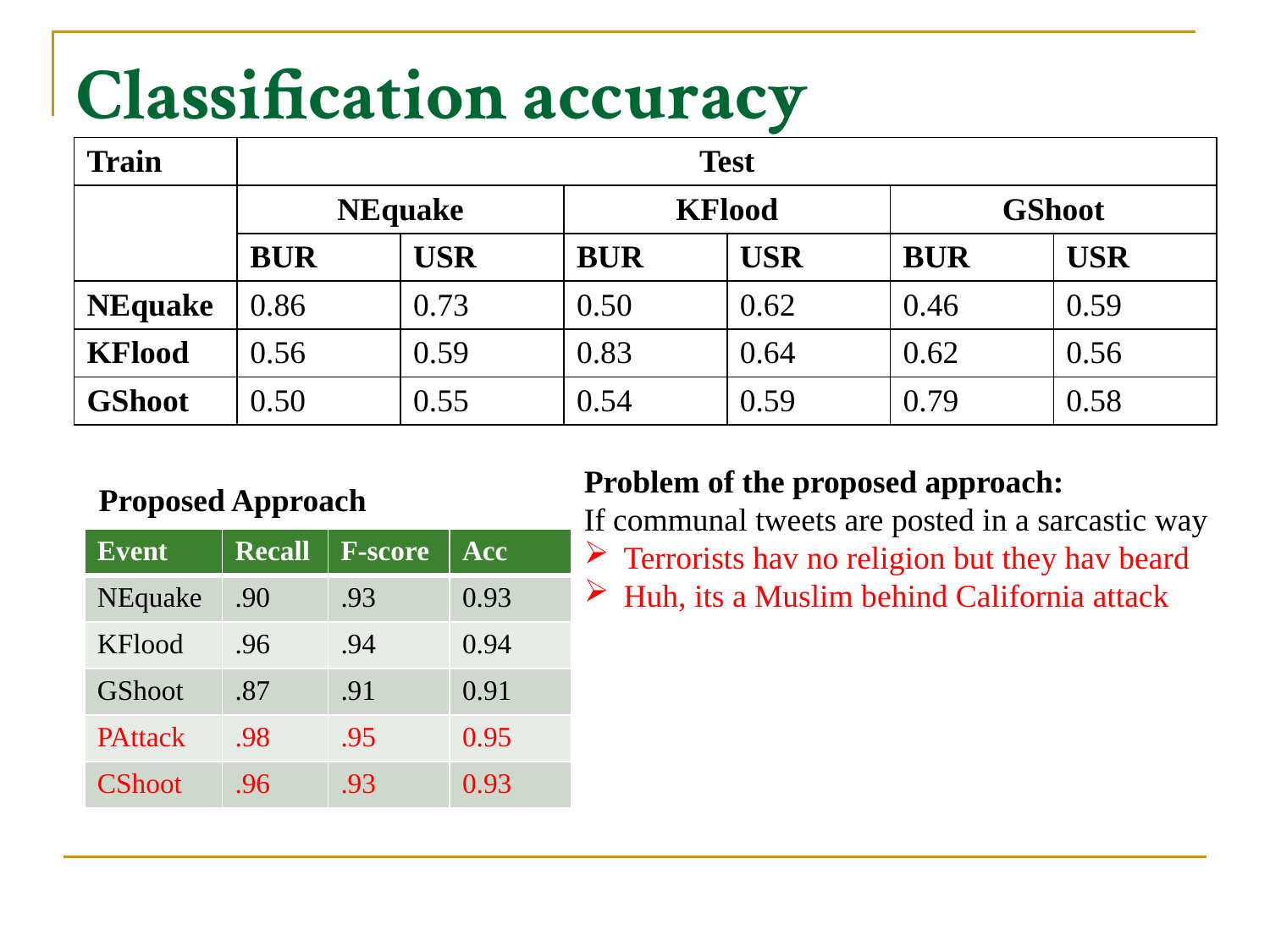

# Classification accuracy
| Train | Test |  |  |  |  |  |
| --- | --- | --- | --- | --- | --- | --- |
|  | NEquake |  | KFlood |  | GShoot |  |
|  | BUR | USR | BUR | USR | BUR | USR |
| NEquake | 0.86 | 0.73 | 0.50 | 0.62 | 0.46 | 0.59 |
| KFlood | 0.56 | 0.59 | 0.83 | 0.64 | 0.62 | 0.56 |
| GShoot | 0.50 | 0.55 | 0.54 | 0.59 | 0.79 | 0.58 |
Problem of the proposed approach:
If communal tweets are posted in a sarcastic way
Terrorists hav no religion but they hav beard
Huh, its a Muslim behind California attack
Proposed Approach
| Event | Recall | F-score | Acc |
| --- | --- | --- | --- |
| NEquake | .90 | .93 | 0.93 |
| KFlood | .96 | .94 | 0.94 |
| GShoot | .87 | .91 | 0.91 |
| PAttack | .98 | .95 | 0.95 |
| CShoot | .96 | .93 | 0.93 |